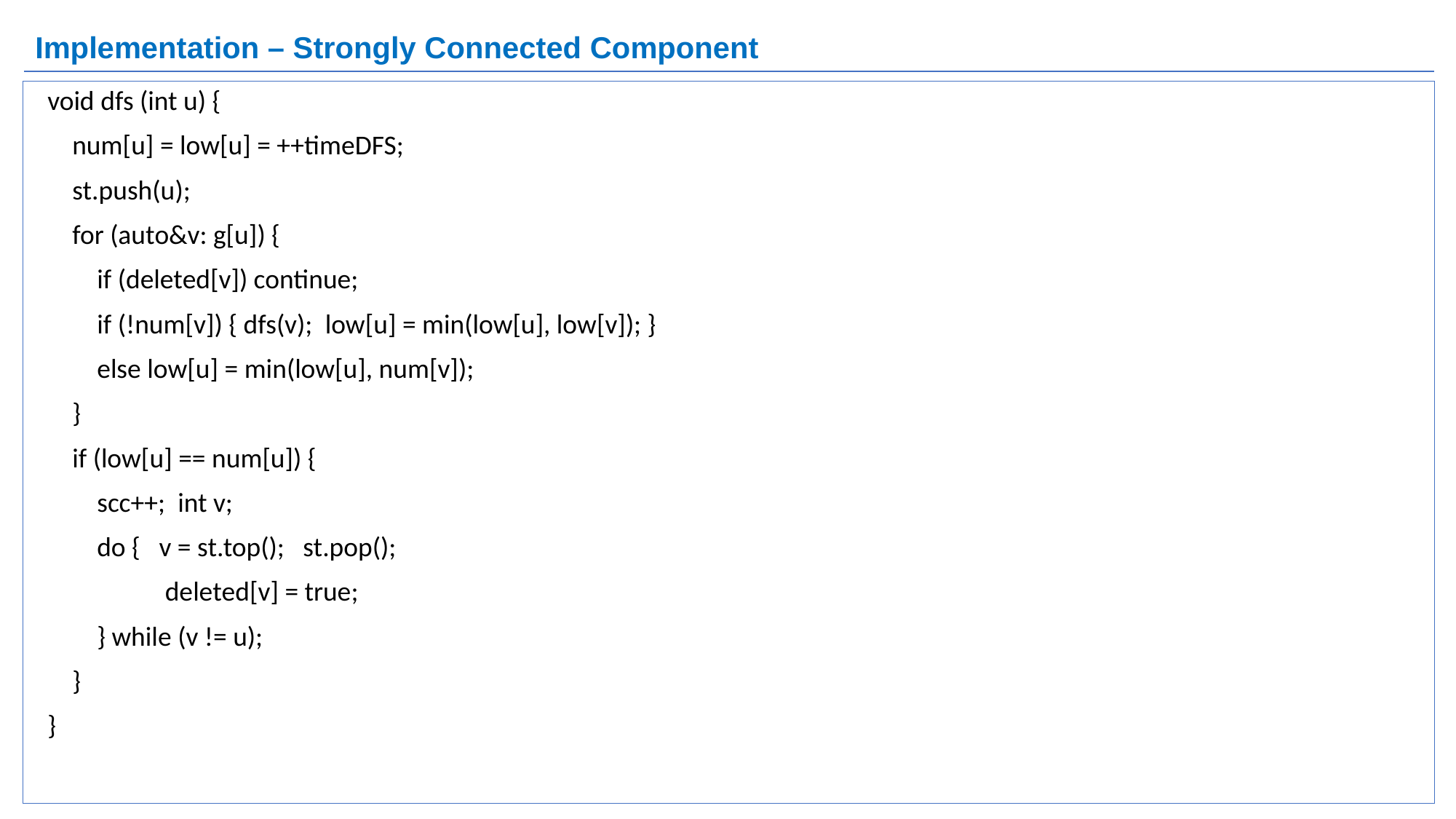

# Implementation – Strongly Connected Component
void dfs (int u) {
    num[u] = low[u] = ++timeDFS;
    st.push(u);
    for (auto&v: g[u]) {
        if (deleted[v]) continue;
        if (!num[v]) { dfs(v);  low[u] = min(low[u], low[v]); }
        else low[u] = min(low[u], num[v]);
    }
    if (low[u] == num[u]) {
        scc++;  int v;
        do {   v = st.top();   st.pop();
                   deleted[v] = true;
        } while (v != u);
    }
}